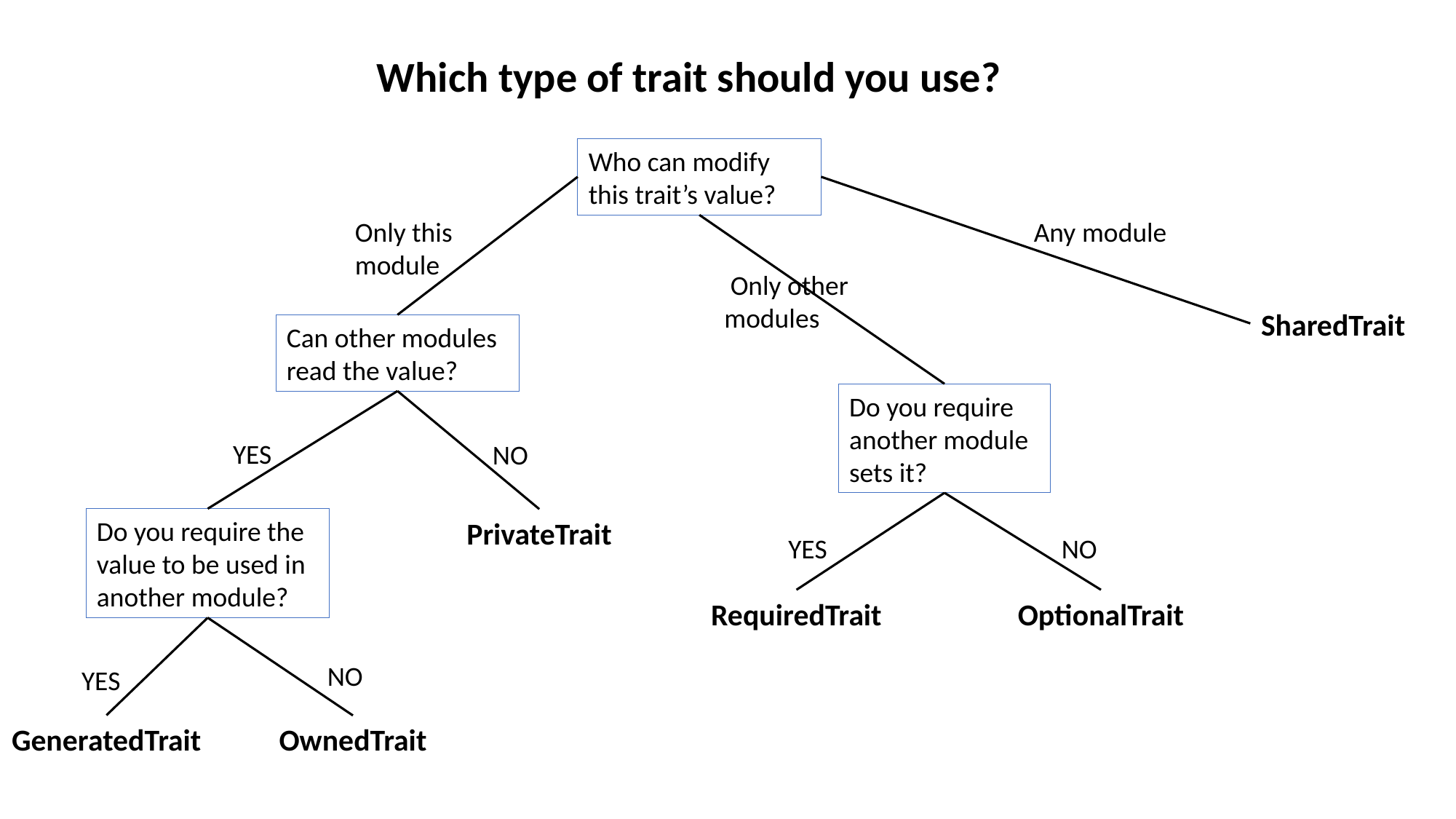

Which type of trait should you use?
Who can modify this trait’s value?
Only this module
Any module
 Only other modules
SharedTrait
Can other modules read the value?
Do you require another module sets it?
YES
NO
Do you require the value to be used in another module?
PrivateTrait
YES
NO
RequiredTrait
OptionalTrait
NO
YES
GeneratedTrait
OwnedTrait